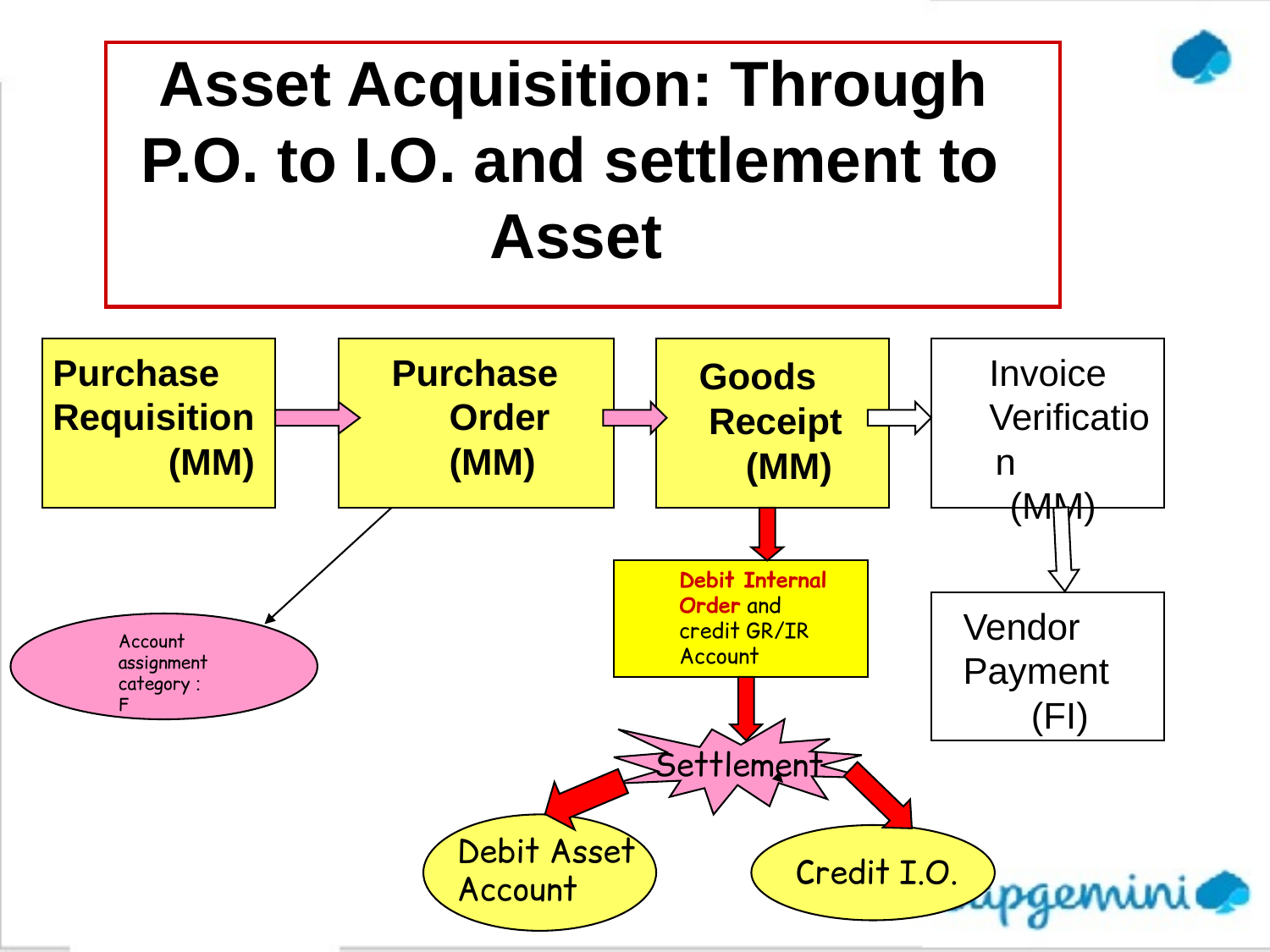

# Asset Acquisition: Through P.O. to I.O. and settlement to Asset

Purchase
Requisition
(MM)
Purchase
Order
(MM)
 Goods
  Receipt
(MM)
Invoice
Verification
  (MM)

Debit Internal Order and credit GR/IR Account

Vendor
Payment
 (FI)

Account assignment category :F

Settlement

Debit Asset Account

Credit I.O.